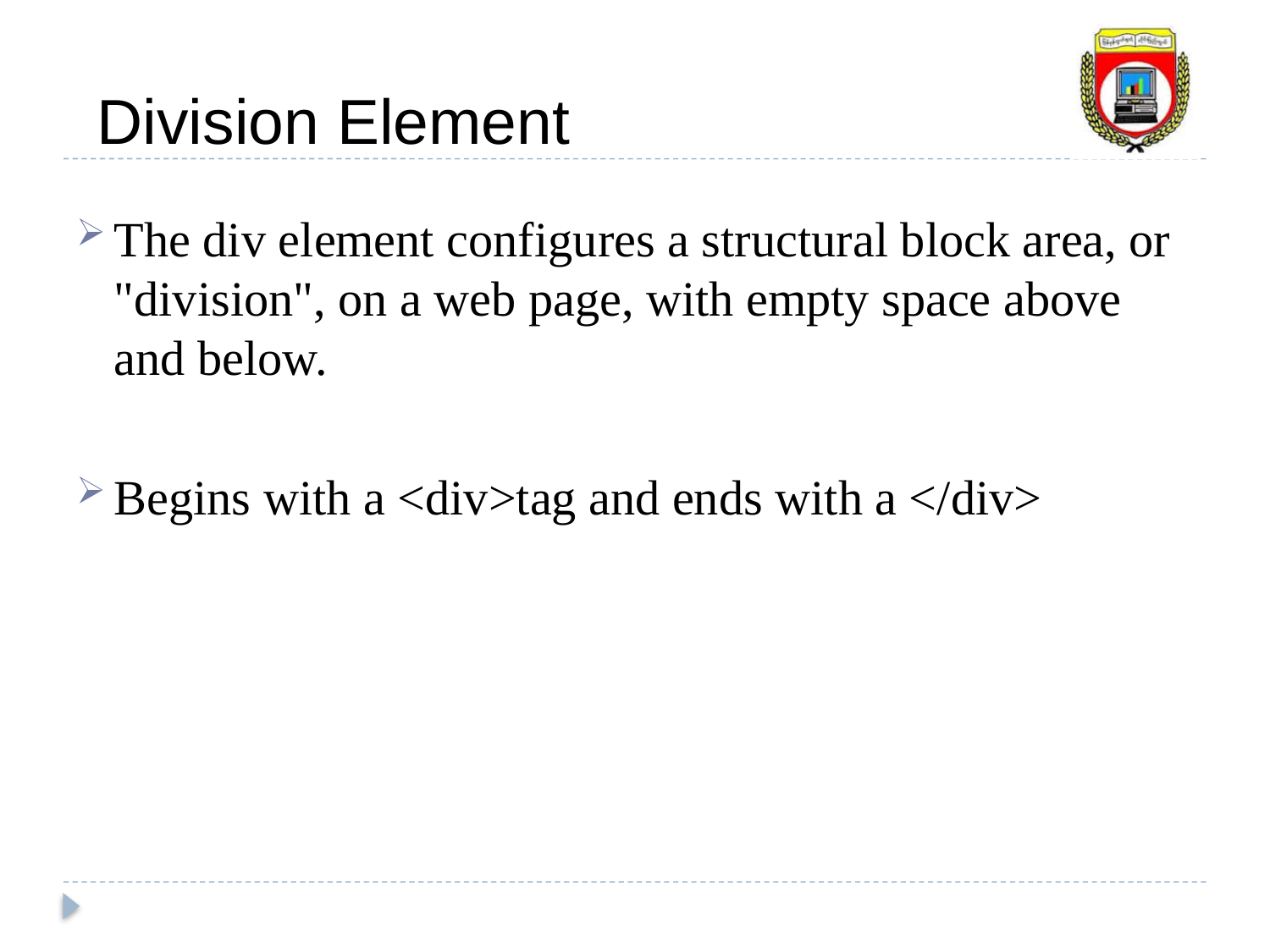

Division Element
The div element configures a structural block area, or "division", on a web page, with empty space above and below.

Begins with a <div>tag and ends with a </div>